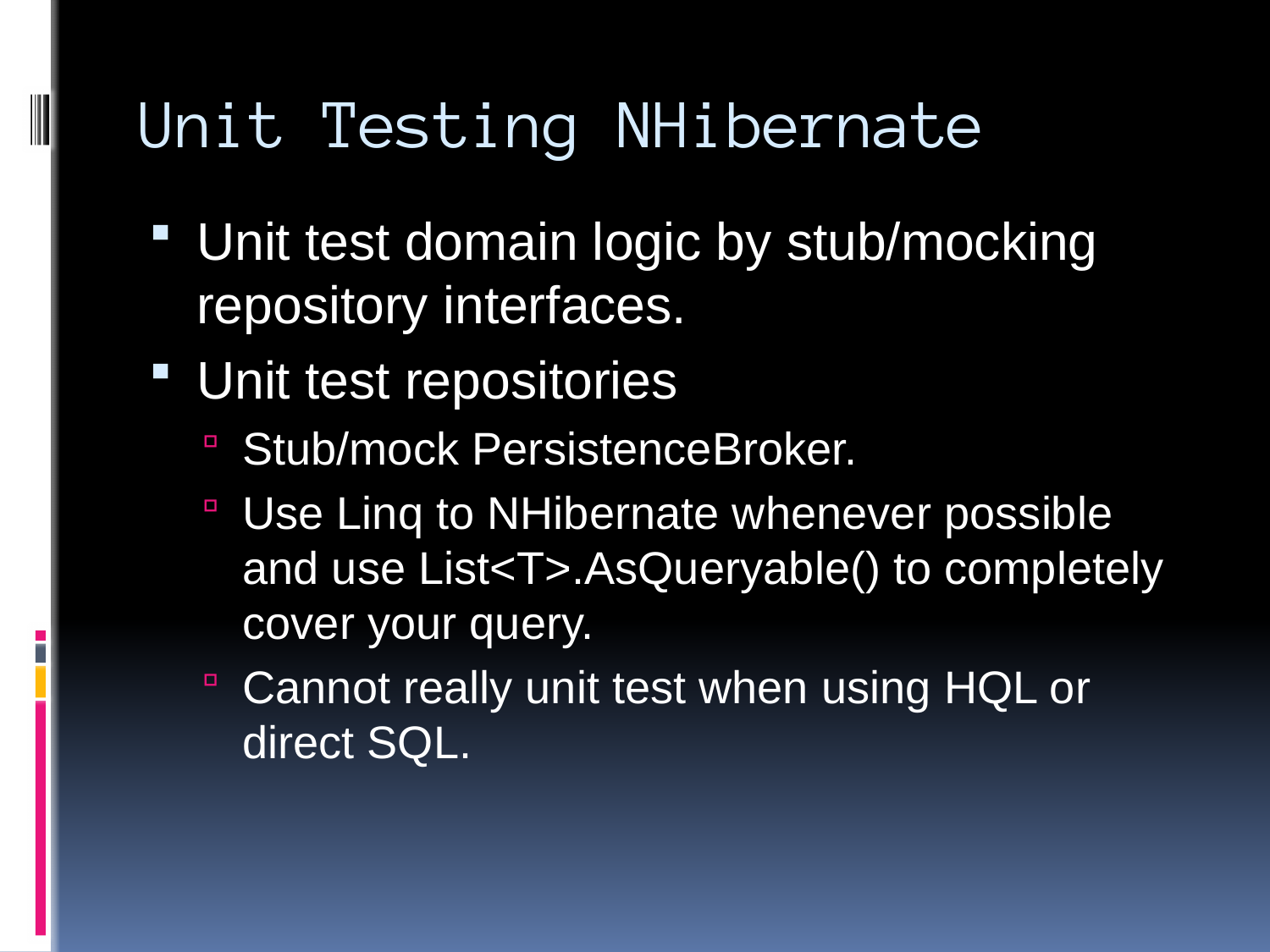

# Unit Testing NHibernate
Unit test domain logic by stub/mocking repository interfaces.
Unit test repositories
Stub/mock PersistenceBroker.
Use Linq to NHibernate whenever possible and use List<T>.AsQueryable() to completely cover your query.
Cannot really unit test when using HQL or direct SQL.